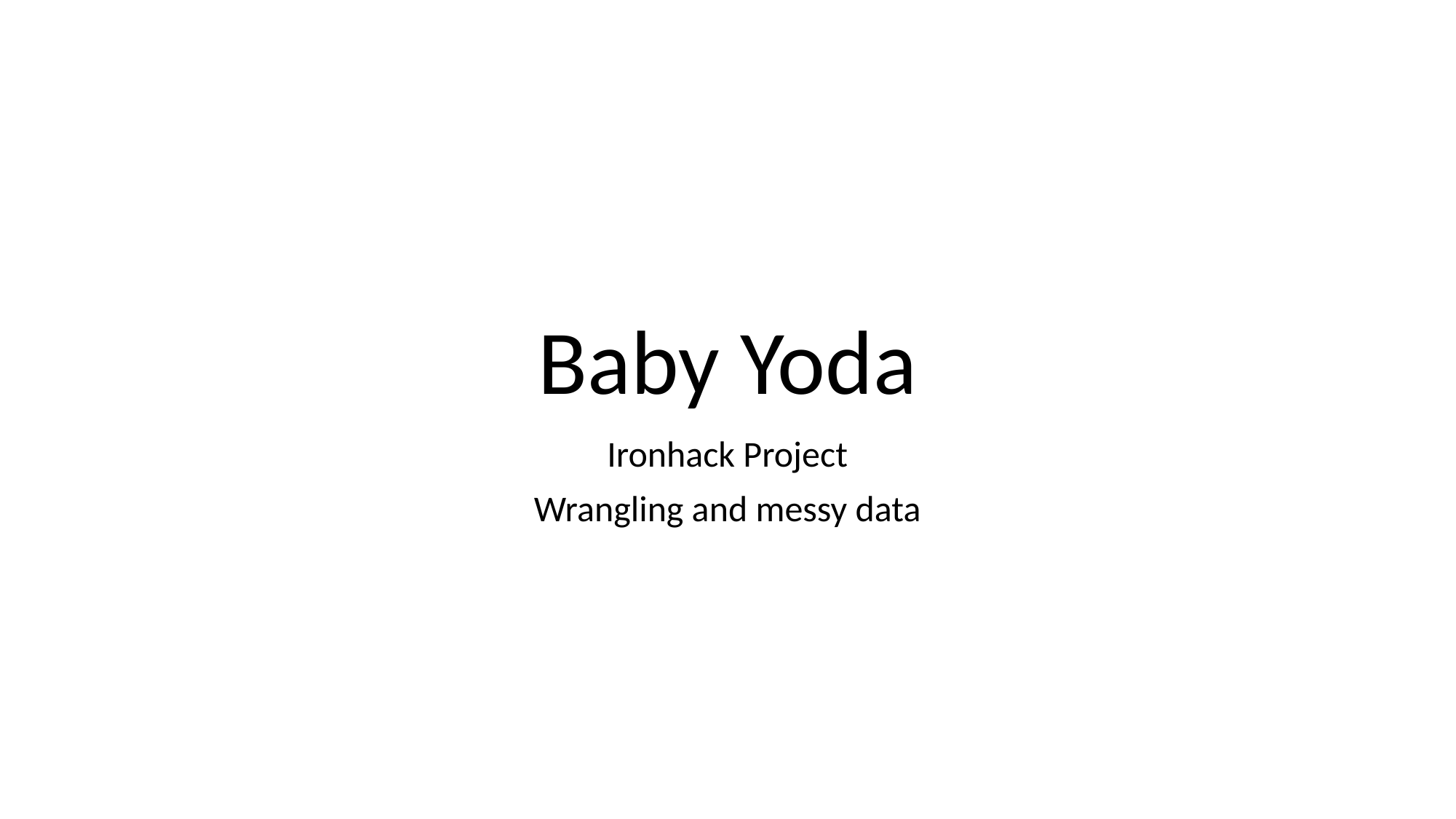

# Baby Yoda
Ironhack Project
Wrangling and messy data